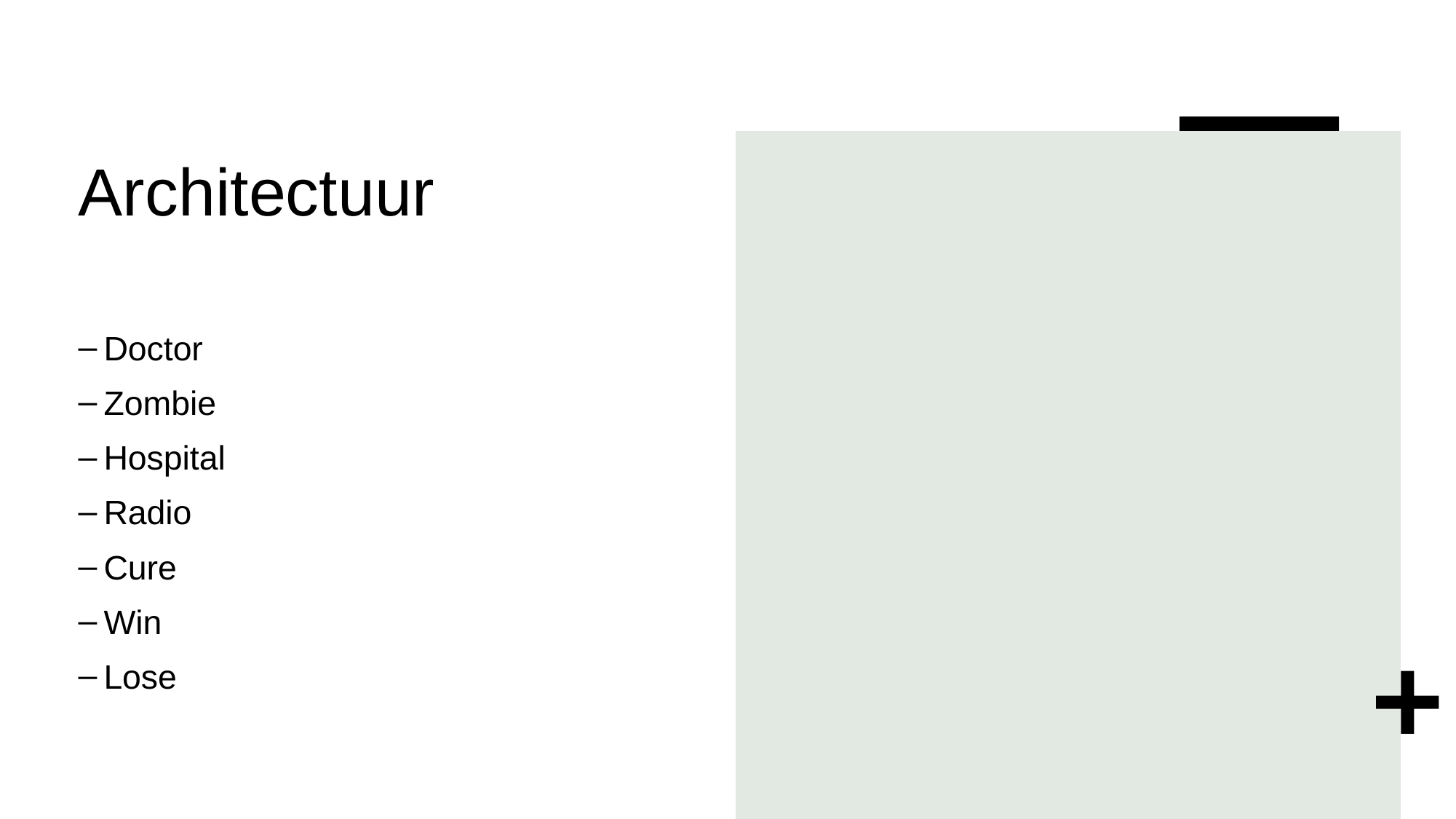

# Architectuur
Doctor
Zombie
Hospital
Radio
Cure
Win
Lose